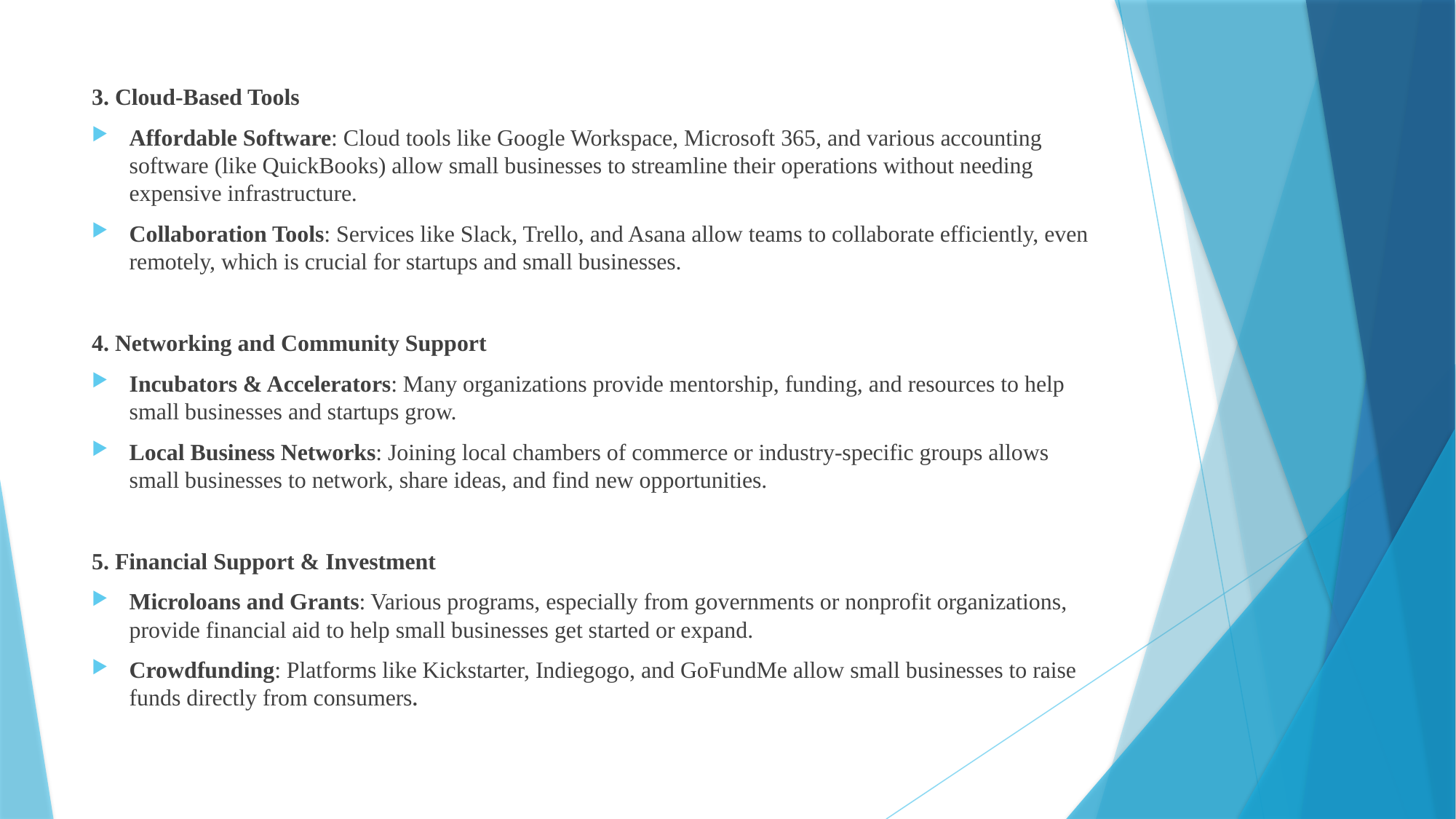

3. Cloud-Based Tools
Affordable Software: Cloud tools like Google Workspace, Microsoft 365, and various accounting software (like QuickBooks) allow small businesses to streamline their operations without needing expensive infrastructure.
Collaboration Tools: Services like Slack, Trello, and Asana allow teams to collaborate efficiently, even remotely, which is crucial for startups and small businesses.

4. Networking and Community Support
Incubators & Accelerators: Many organizations provide mentorship, funding, and resources to help small businesses and startups grow.
Local Business Networks: Joining local chambers of commerce or industry-specific groups allows small businesses to network, share ideas, and find new opportunities.

5. Financial Support & Investment
Microloans and Grants: Various programs, especially from governments or nonprofit organizations, provide financial aid to help small businesses get started or expand.
Crowdfunding: Platforms like Kickstarter, Indiegogo, and GoFundMe allow small businesses to raise funds directly from consumers.